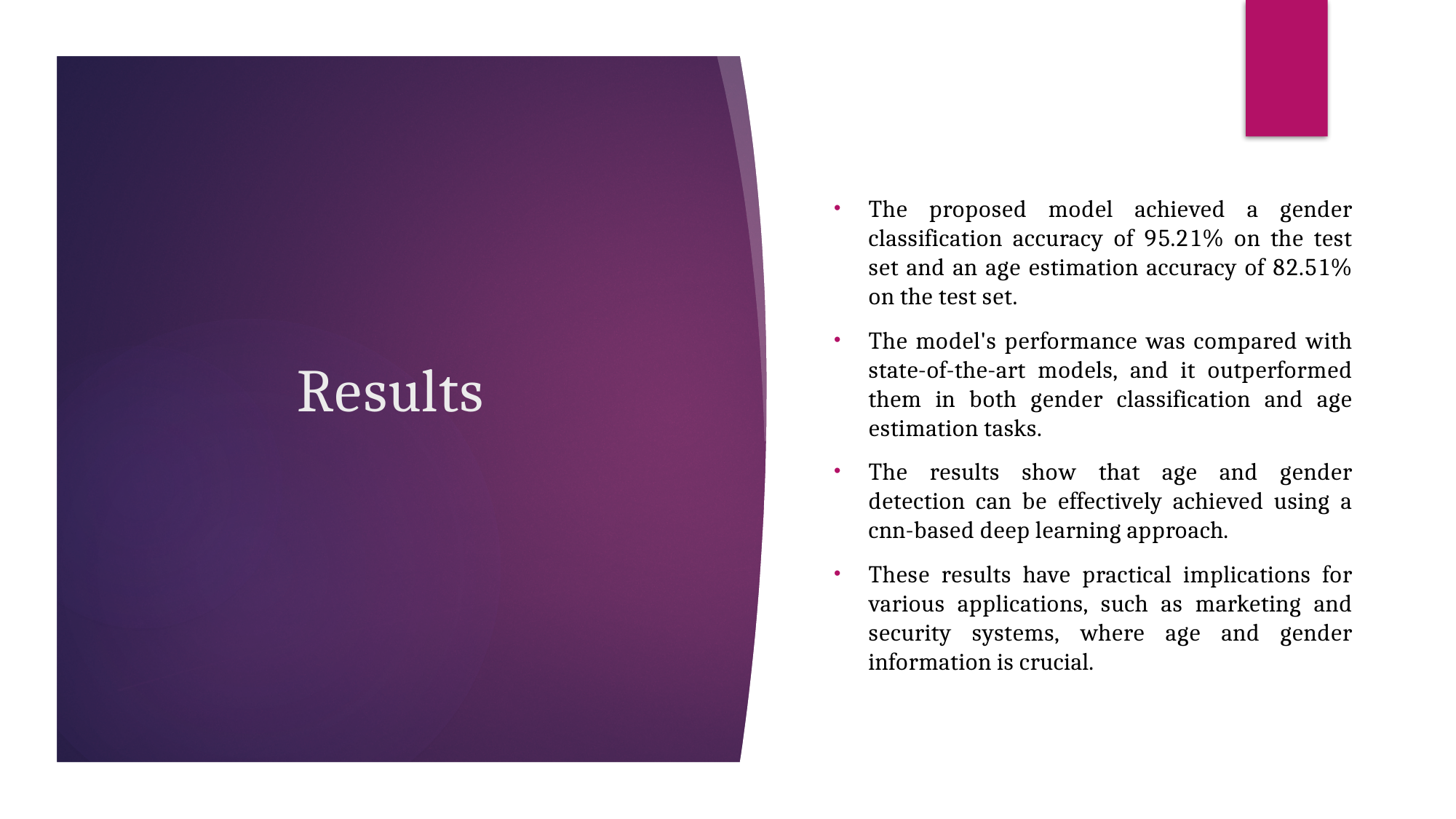

# Results
The proposed model achieved a gender classification accuracy of 95.21% on the test set and an age estimation accuracy of 82.51% on the test set.
The model's performance was compared with state-of-the-art models, and it outperformed them in both gender classification and age estimation tasks.
The results show that age and gender detection can be effectively achieved using a cnn-based deep learning approach.
These results have practical implications for various applications, such as marketing and security systems, where age and gender information is crucial.